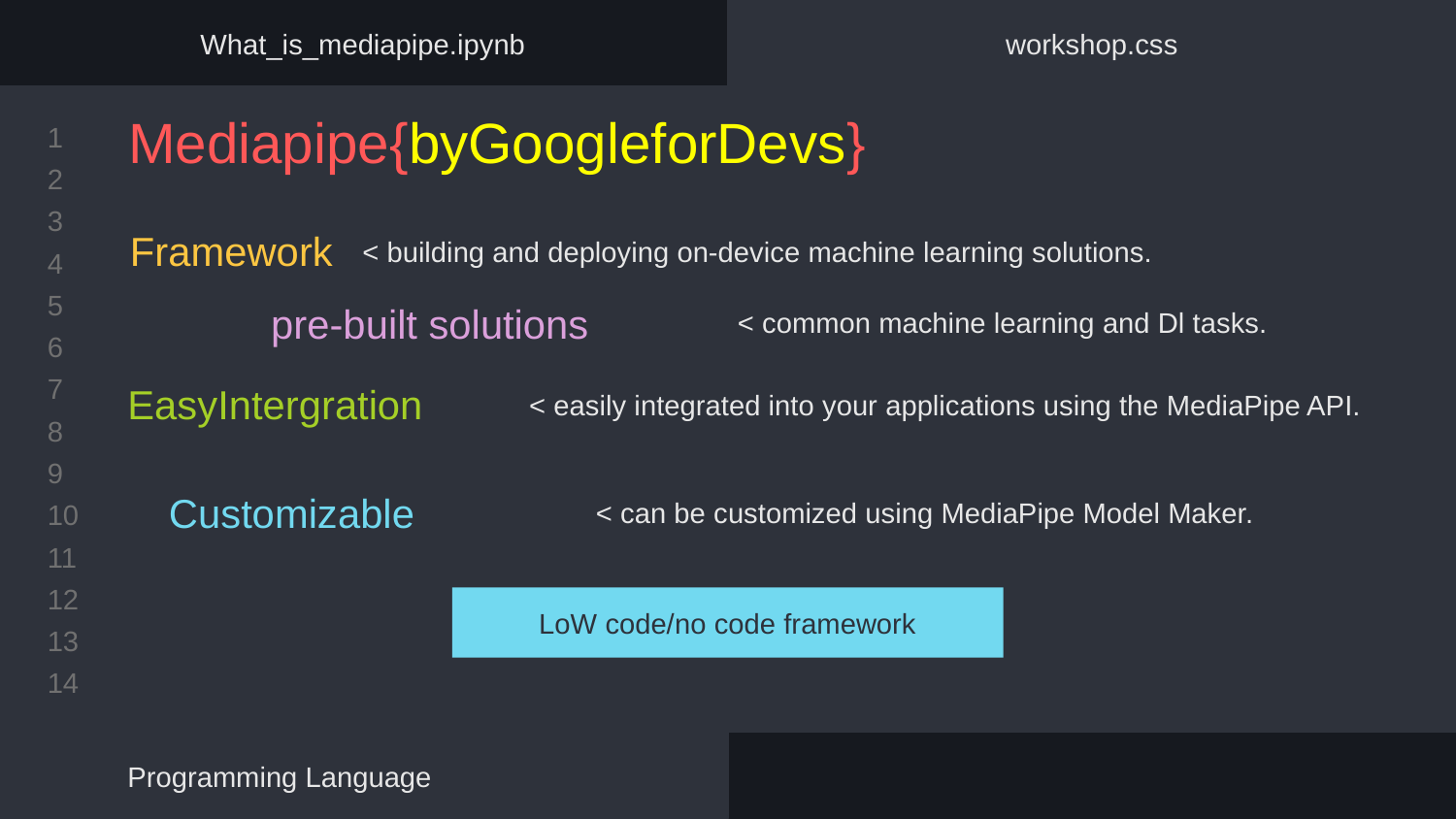

What_is_mediapipe.ipynb
workshop.css
# Mediapipe{byGoogleforDevs}
< building and deploying on-device machine learning solutions.
Framework
< common machine learning and Dl tasks.
 pre-built solutions
< easily integrated into your applications using the MediaPipe API.
EasyIntergration
< can be customized using MediaPipe Model Maker.
Customizable
LoW code/no code framework
Programming Language